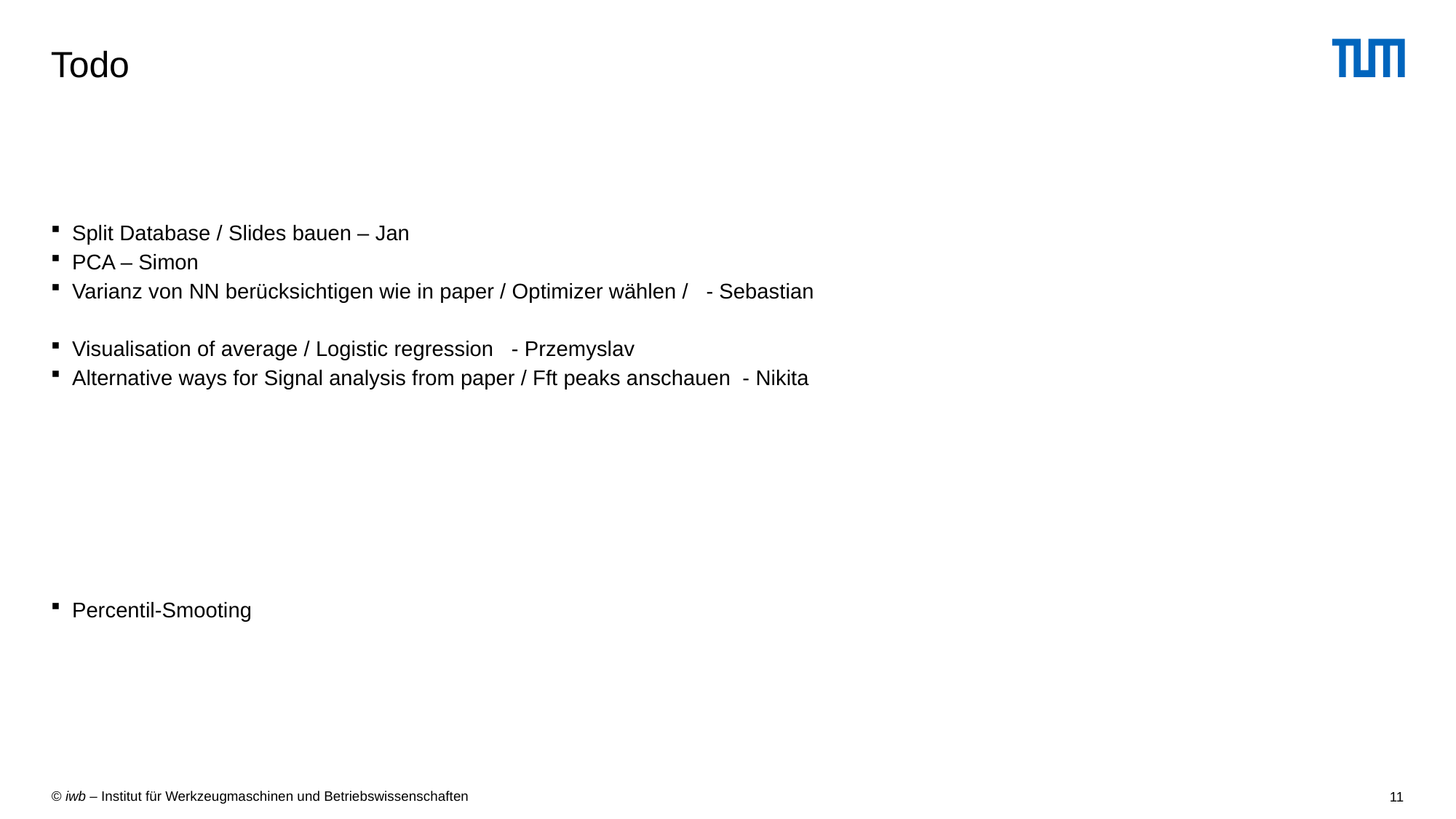

# Todo
Split Database / Slides bauen – Jan
PCA – Simon
Varianz von NN berücksichtigen wie in paper / Optimizer wählen /   - Sebastian

Visualisation of average / Logistic regression   - Przemyslav
Alternative ways for Signal analysis from paper / Fft peaks anschauen  - Nikita

Percentil-Smooting

11